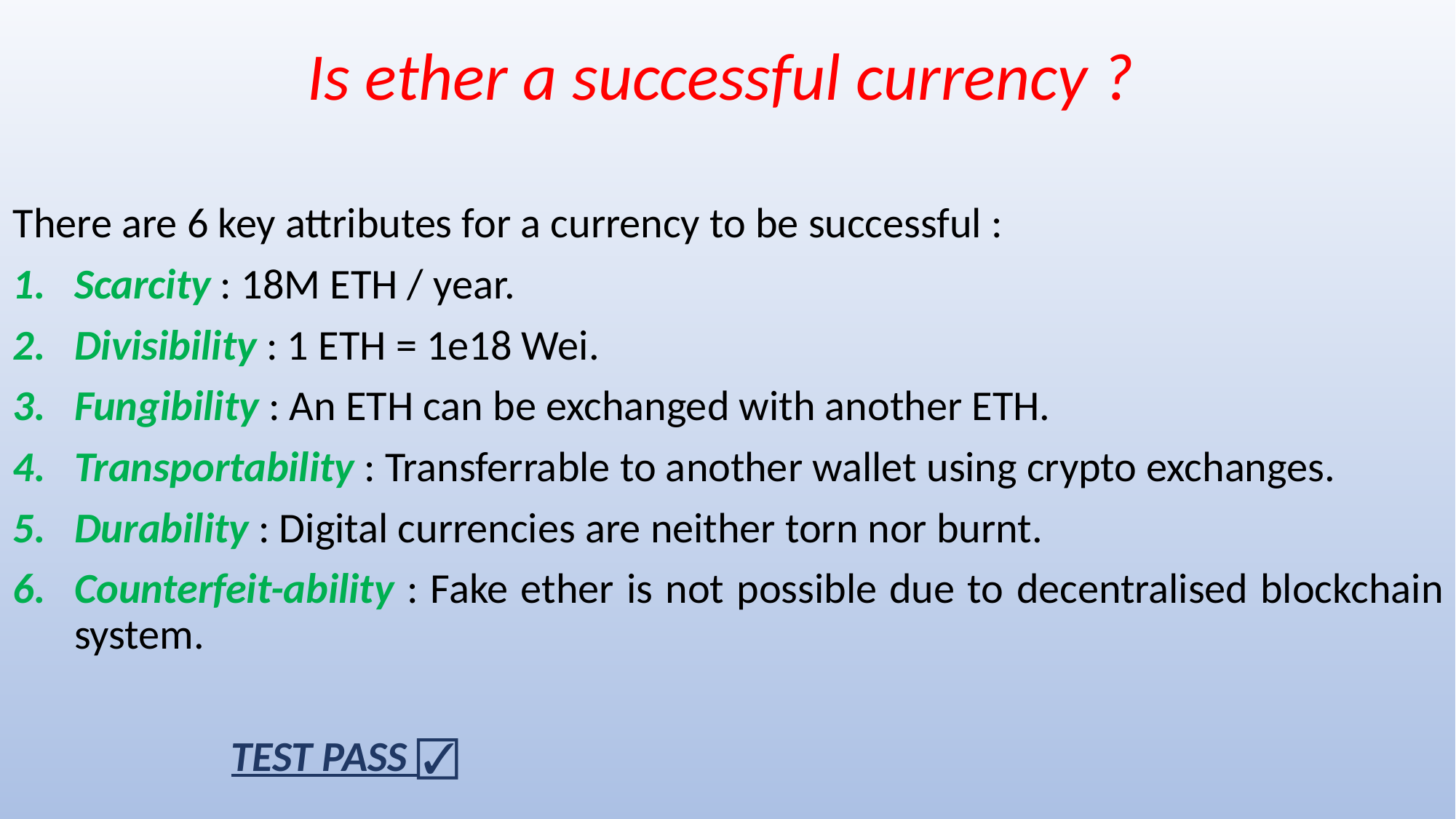

# Is ether a successful currency ?
There are 6 key attributes for a currency to be successful :
Scarcity : 18M ETH / year.
Divisibility : 1 ETH = 1e18 Wei.
Fungibility : An ETH can be exchanged with another ETH.
Transportability : Transferrable to another wallet using crypto exchanges.
Durability : Digital currencies are neither torn nor burnt.
Counterfeit-ability : Fake ether is not possible due to decentralised blockchain system.

		TEST PASS ☑